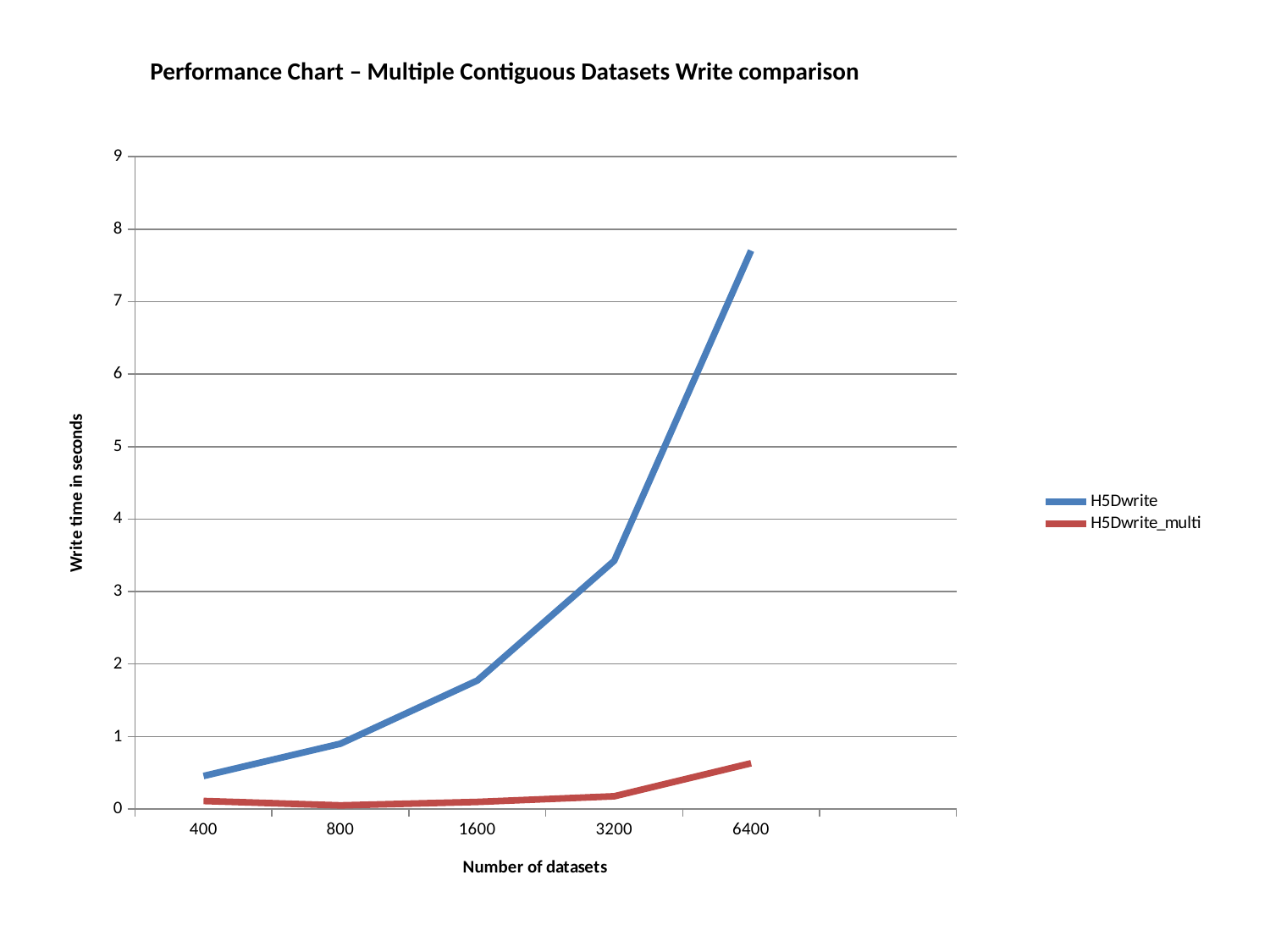

Performance Chart – Multiple Contiguous Datasets Write comparison

[unsupported chart]